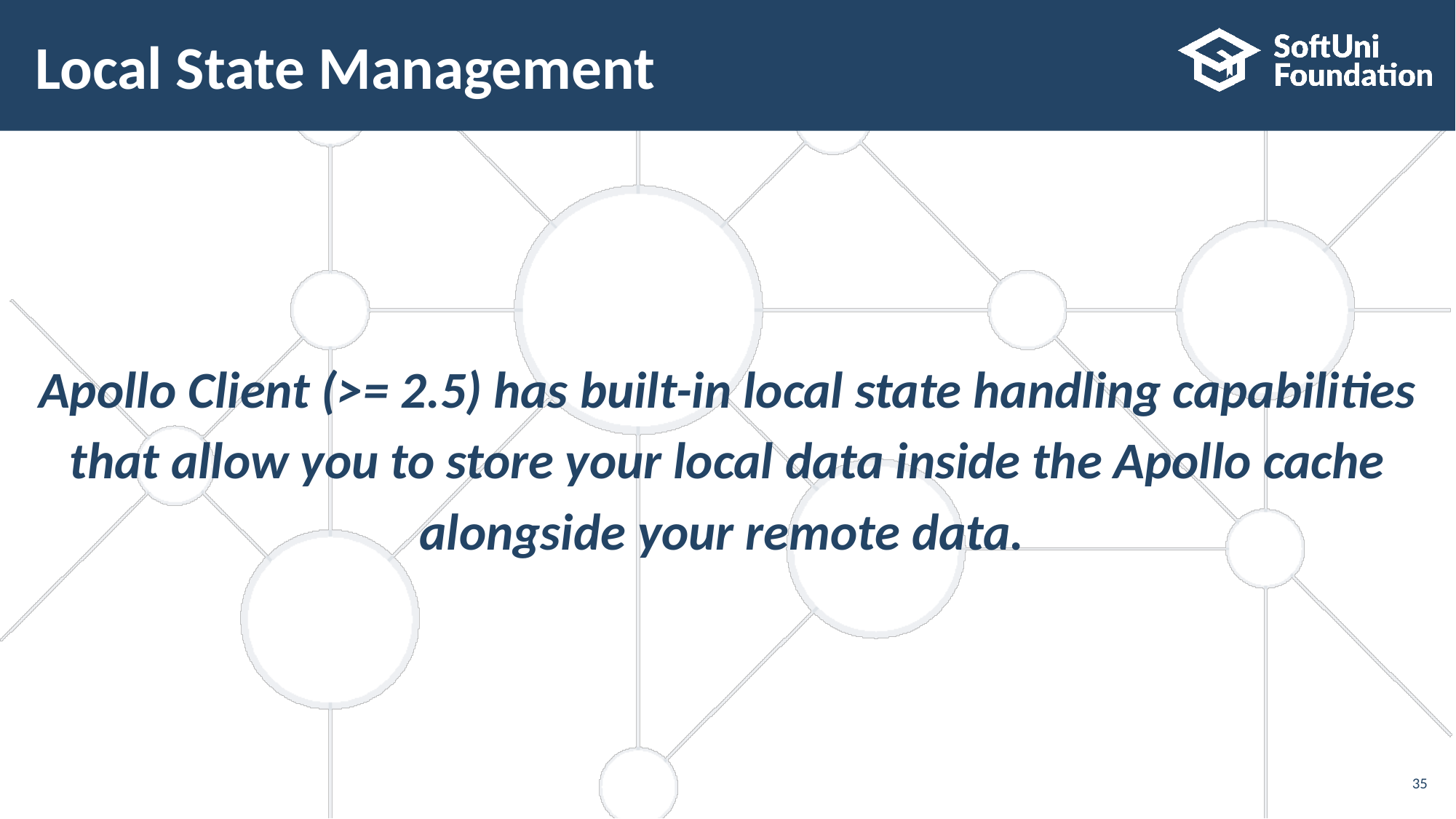

# Local State Management
Apollo Client (>= 2.5) has built-in local state handling capabilities that allow you to store your local data inside the Apollo cache alongside your remote data.
35